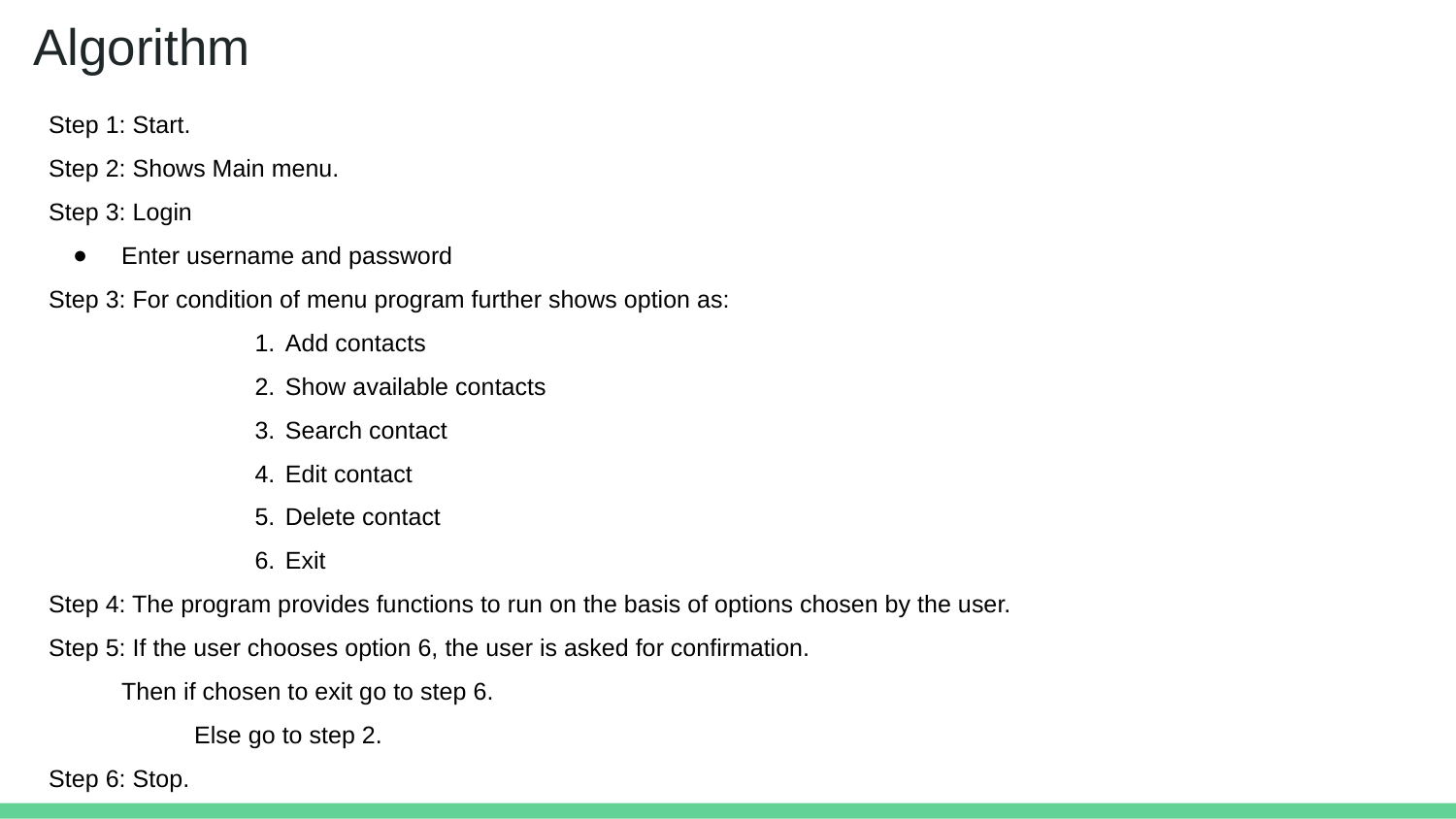

# Algorithm

Step 1: Start.
Step 2: Shows Main menu.
Step 3: Login
Enter username and password
Step 3: For condition of menu program further shows option as:
Add contacts
Show available contacts
Search contact
Edit contact
Delete contact
Exit
Step 4: The program provides functions to run on the basis of options chosen by the user.
Step 5: If the user chooses option 6, the user is asked for confirmation.
Then if chosen to exit go to step 6.
	Else go to step 2.
Step 6: Stop.